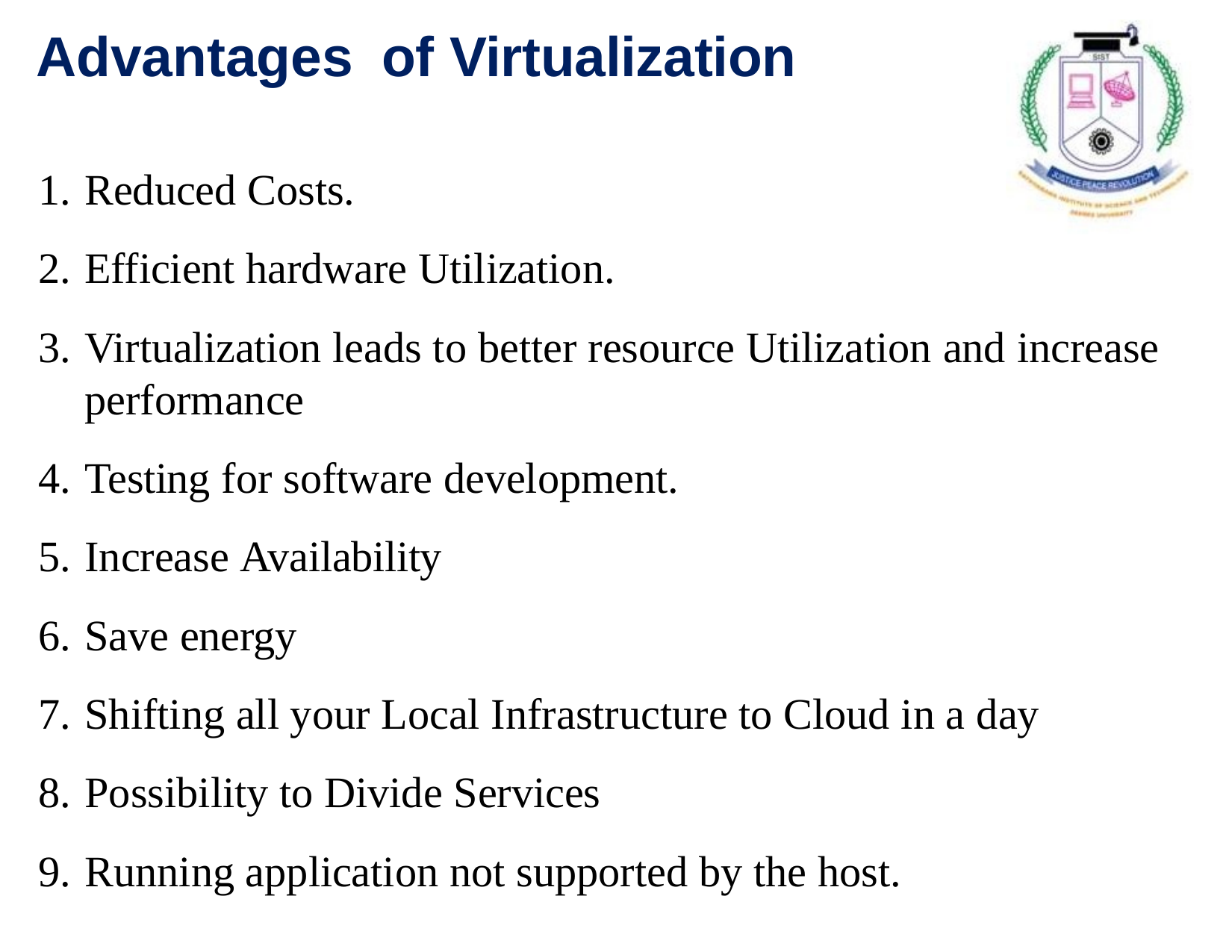

# Advantages	of Virtualization

Reduced Costs.
Efficient hardware Utilization.
Virtualization leads to better resource Utilization and increase performance
Testing for software development.
Increase Availability
Save energy
Shifting all your Local Infrastructure to Cloud in a day
Possibility to Divide Services
Running application not supported by the host.